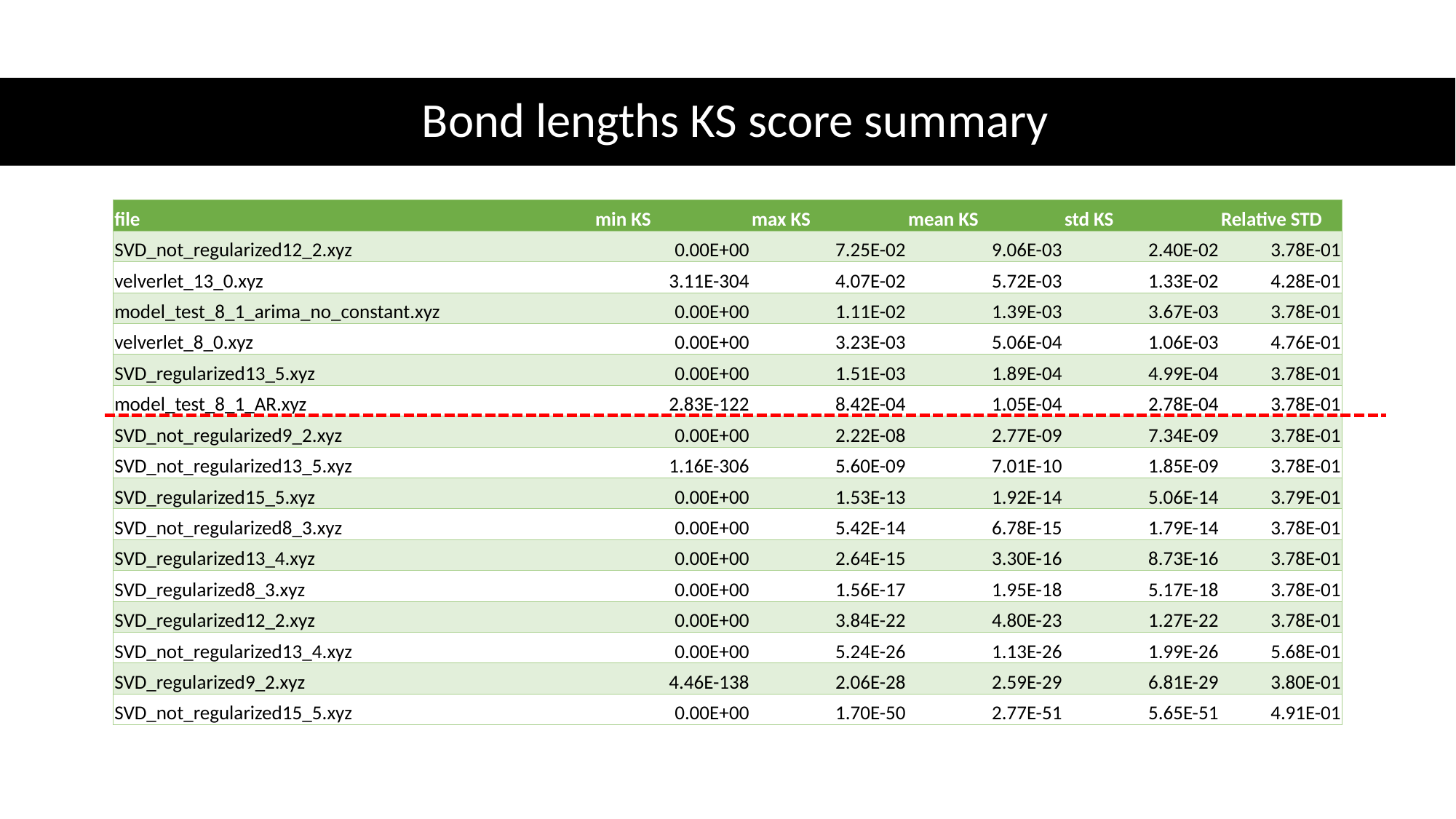

# Bond lengths KS score summary

| file | min KS | max KS | mean KS | std KS | Relative STD |
| --- | --- | --- | --- | --- | --- |
| SVD\_not\_regularized12\_2.xyz | 0.00E+00 | 7.25E-02 | 9.06E-03 | 2.40E-02 | 3.78E-01 |
| velverlet\_13\_0.xyz | 3.11E-304 | 4.07E-02 | 5.72E-03 | 1.33E-02 | 4.28E-01 |
| model\_test\_8\_1\_arima\_no\_constant.xyz | 0.00E+00 | 1.11E-02 | 1.39E-03 | 3.67E-03 | 3.78E-01 |
| velverlet\_8\_0.xyz | 0.00E+00 | 3.23E-03 | 5.06E-04 | 1.06E-03 | 4.76E-01 |
| SVD\_regularized13\_5.xyz | 0.00E+00 | 1.51E-03 | 1.89E-04 | 4.99E-04 | 3.78E-01 |
| model\_test\_8\_1\_AR.xyz | 2.83E-122 | 8.42E-04 | 1.05E-04 | 2.78E-04 | 3.78E-01 |
| SVD\_not\_regularized9\_2.xyz | 0.00E+00 | 2.22E-08 | 2.77E-09 | 7.34E-09 | 3.78E-01 |
| SVD\_not\_regularized13\_5.xyz | 1.16E-306 | 5.60E-09 | 7.01E-10 | 1.85E-09 | 3.78E-01 |
| SVD\_regularized15\_5.xyz | 0.00E+00 | 1.53E-13 | 1.92E-14 | 5.06E-14 | 3.79E-01 |
| SVD\_not\_regularized8\_3.xyz | 0.00E+00 | 5.42E-14 | 6.78E-15 | 1.79E-14 | 3.78E-01 |
| SVD\_regularized13\_4.xyz | 0.00E+00 | 2.64E-15 | 3.30E-16 | 8.73E-16 | 3.78E-01 |
| SVD\_regularized8\_3.xyz | 0.00E+00 | 1.56E-17 | 1.95E-18 | 5.17E-18 | 3.78E-01 |
| SVD\_regularized12\_2.xyz | 0.00E+00 | 3.84E-22 | 4.80E-23 | 1.27E-22 | 3.78E-01 |
| SVD\_not\_regularized13\_4.xyz | 0.00E+00 | 5.24E-26 | 1.13E-26 | 1.99E-26 | 5.68E-01 |
| SVD\_regularized9\_2.xyz | 4.46E-138 | 2.06E-28 | 2.59E-29 | 6.81E-29 | 3.80E-01 |
| SVD\_not\_regularized15\_5.xyz | 0.00E+00 | 1.70E-50 | 2.77E-51 | 5.65E-51 | 4.91E-01 |